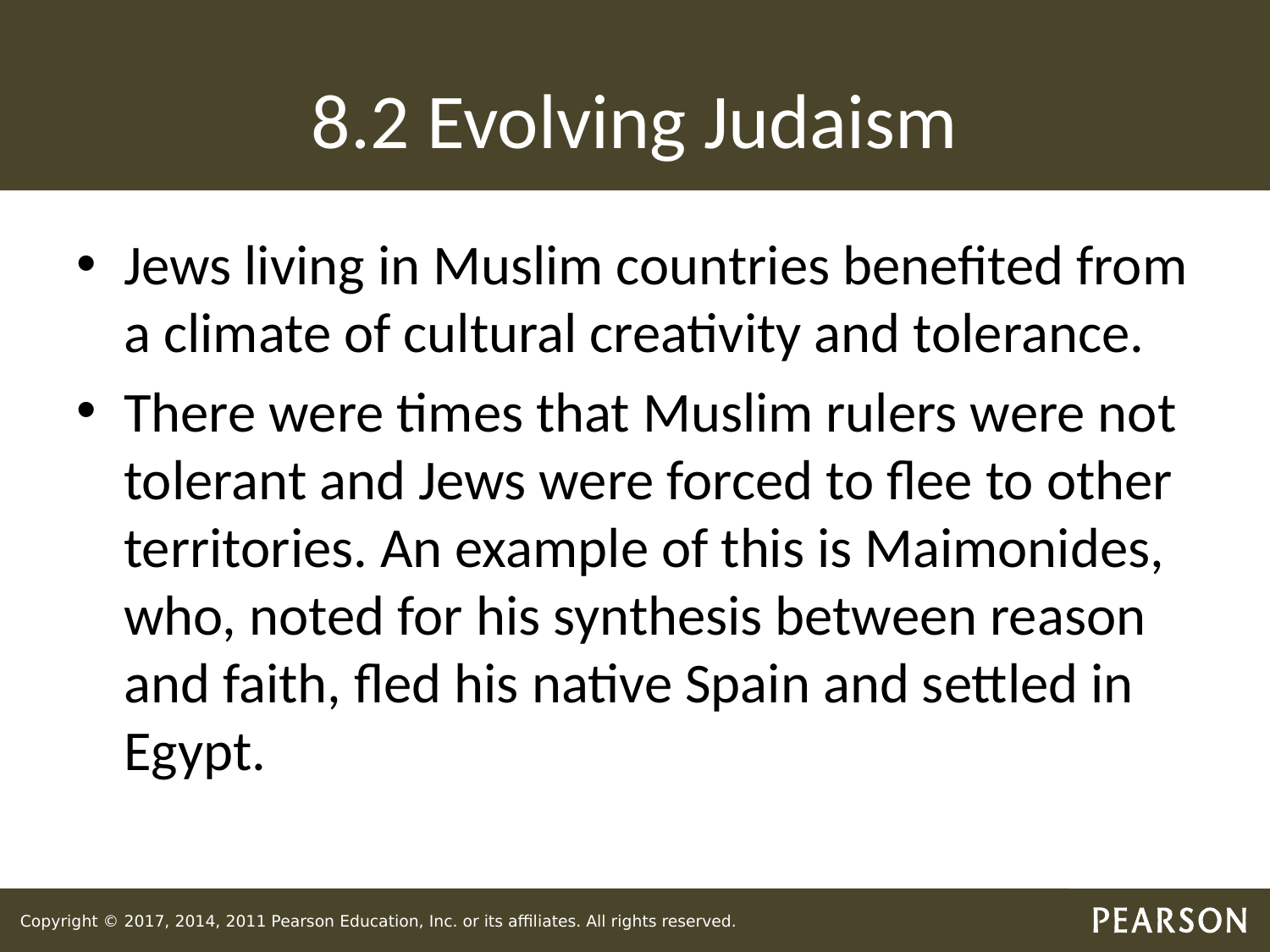

# 8.2 Evolving Judaism
Jews living in Muslim countries benefited from a climate of cultural creativity and tolerance.
There were times that Muslim rulers were not tolerant and Jews were forced to flee to other territories. An example of this is Maimonides, who, noted for his synthesis between reason and faith, fled his native Spain and settled in Egypt.